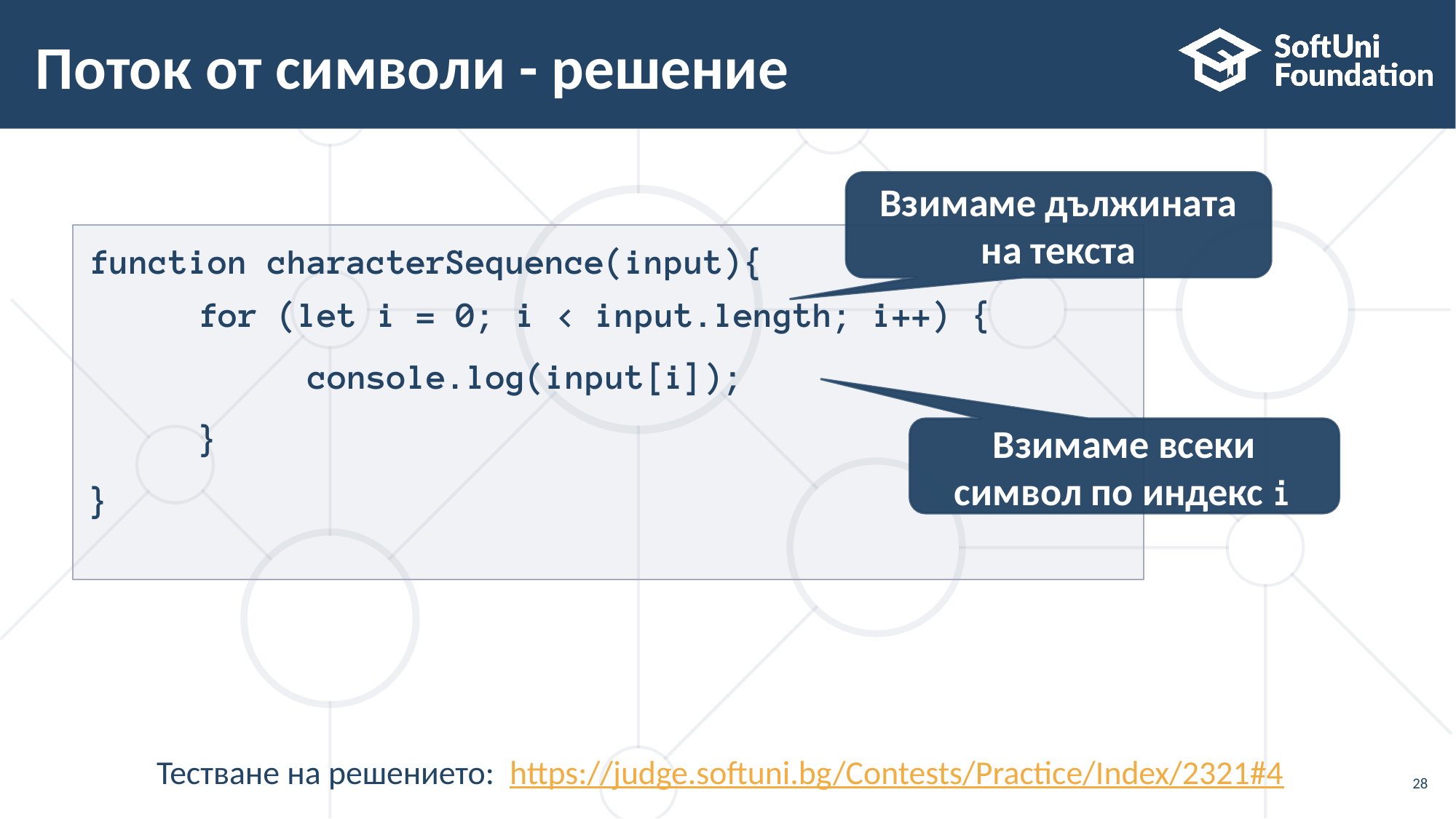

# Поток от символи - решение
Взимаме дължината на текста
function characterSequence(input){
	for (let i = 0; i < input.length; i++) {
  		console.log(input[i]);
	}
}
Взимаме всеки символ по индекс i
Тестване на решението:  https://judge.softuni.bg/Contests/Practice/Index/2321#4
28